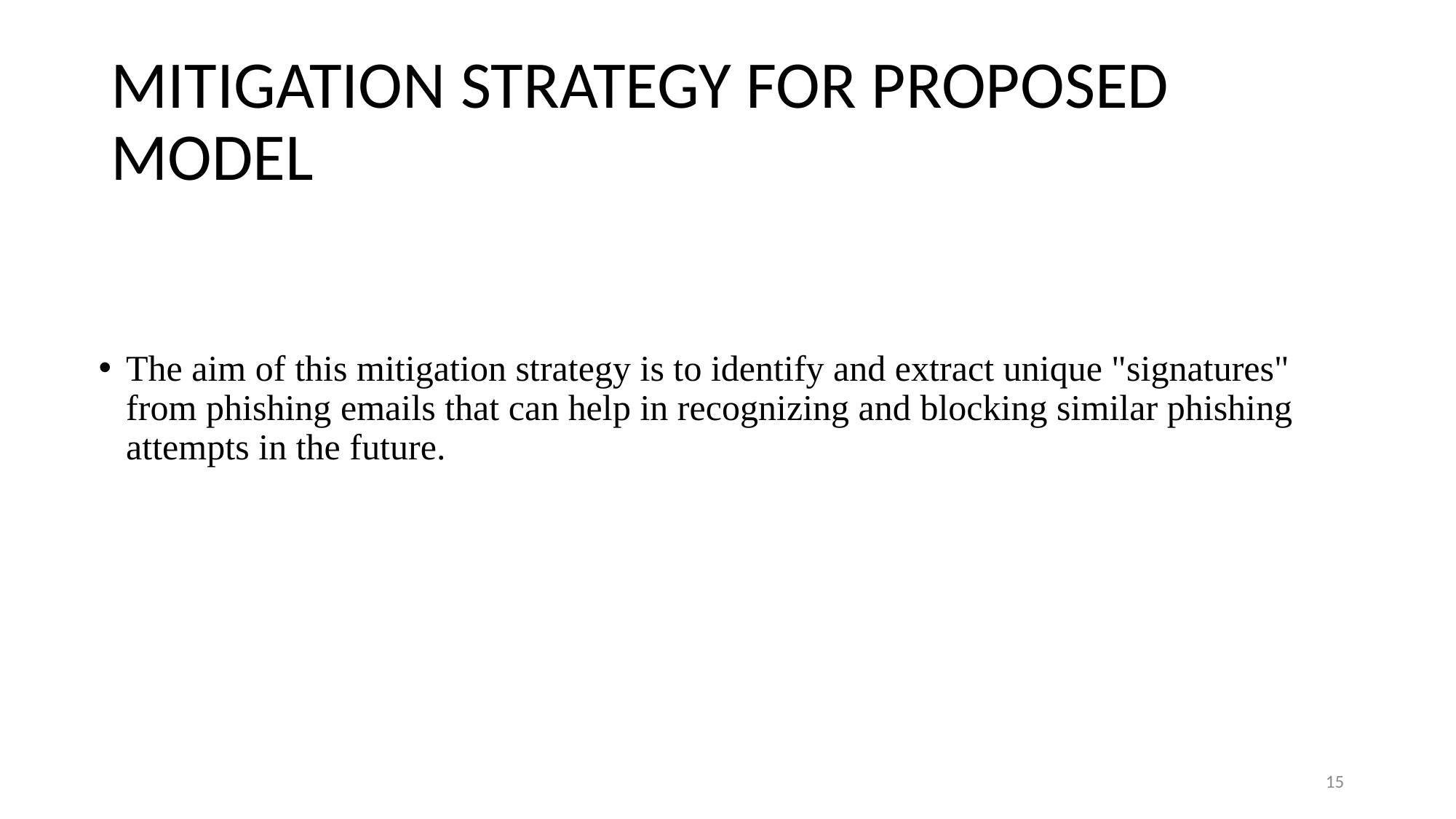

# MITIGATION STRATEGY FOR PROPOSED MODEL
The aim of this mitigation strategy is to identify and extract unique "signatures" from phishing emails that can help in recognizing and blocking similar phishing attempts in the future.
15